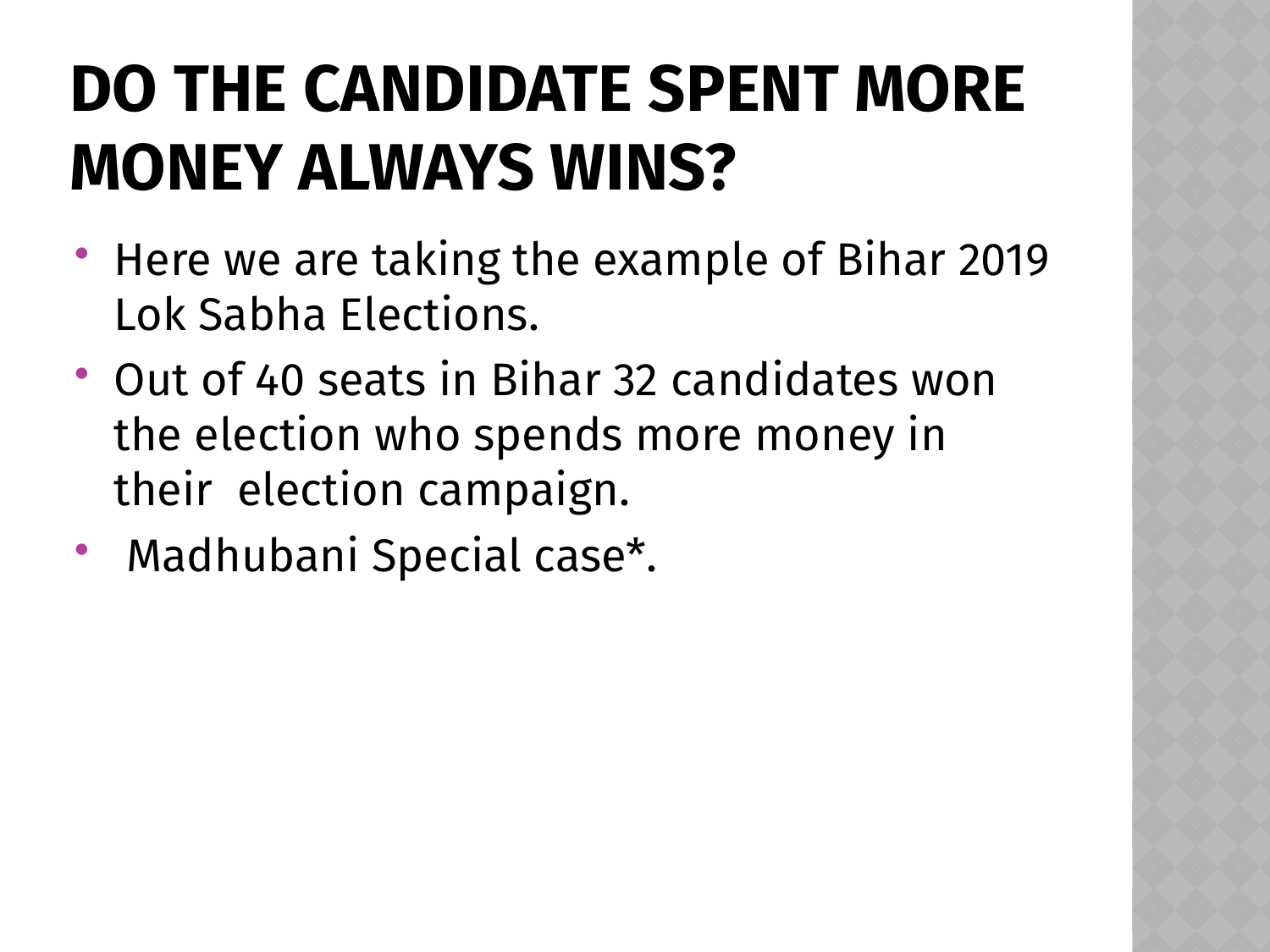

# Do the candidate spent more money always wins?
Here we are taking the example of Bihar 2019 Lok Sabha Elections.
Out of 40 seats in Bihar 32 candidates won the election who spends more money in their  election campaign.
 Madhubani Special case*.